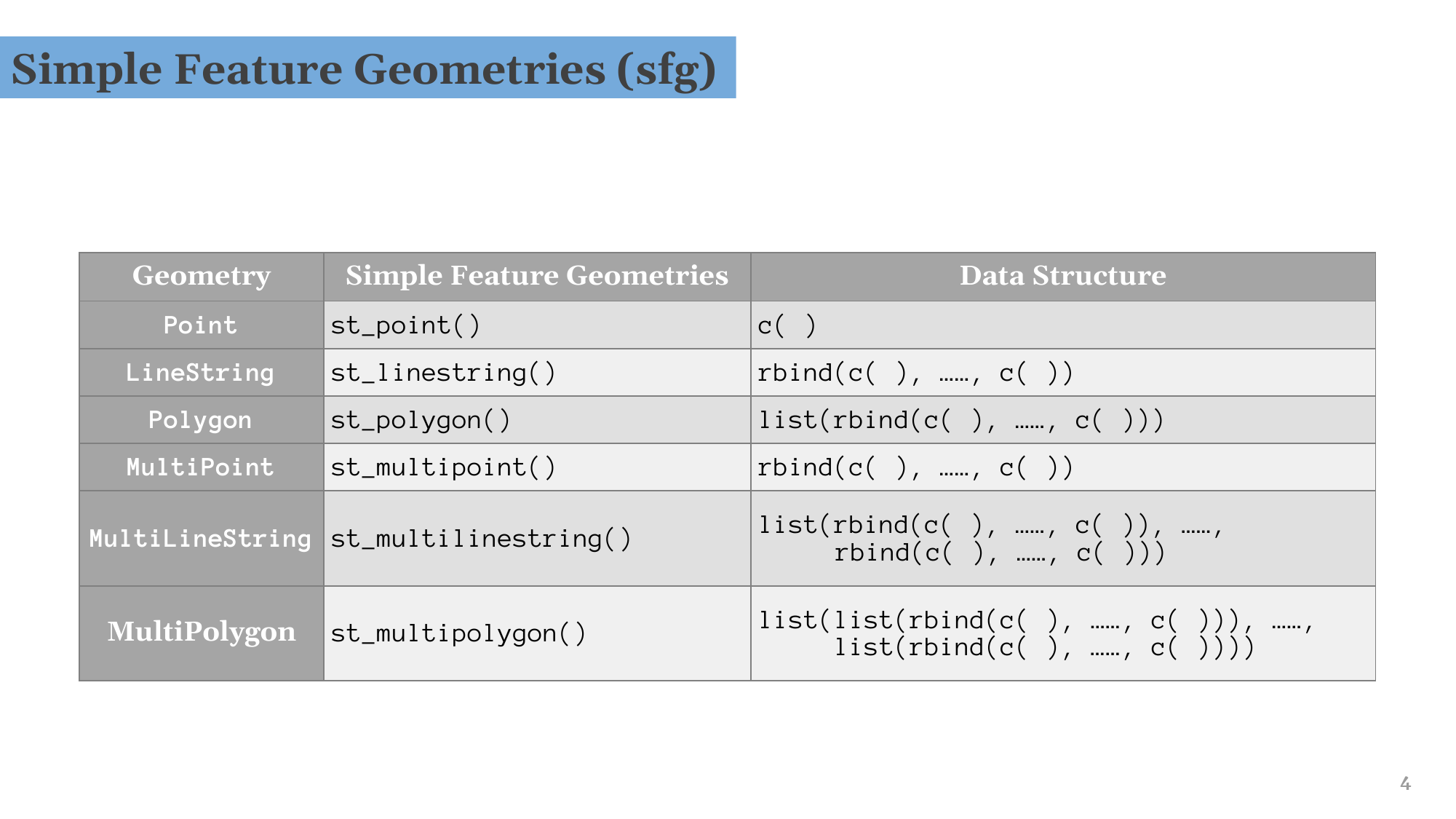

Simple Feature Geometries (sfg)
| Geometry | Simple Feature Geometries | Data Structure |
| --- | --- | --- |
| Point | st\_point() | c( ) |
| LineString | st\_linestring() | rbind(c( ), ……, c( )) |
| Polygon | st\_polygon() | list(rbind(c( ), ……, c( ))) |
| MultiPoint | st\_multipoint() | rbind(c( ), ……, c( )) |
| MultiLineString | st\_multilinestring() | list(rbind(c( ), ……, c( )), ……, rbind(c( ), ……, c( ))) |
| MultiPolygon | st\_multipolygon() | list(list(rbind(c( ), ……, c( ))), ……, list(rbind(c( ), ……, c( )))) |
4